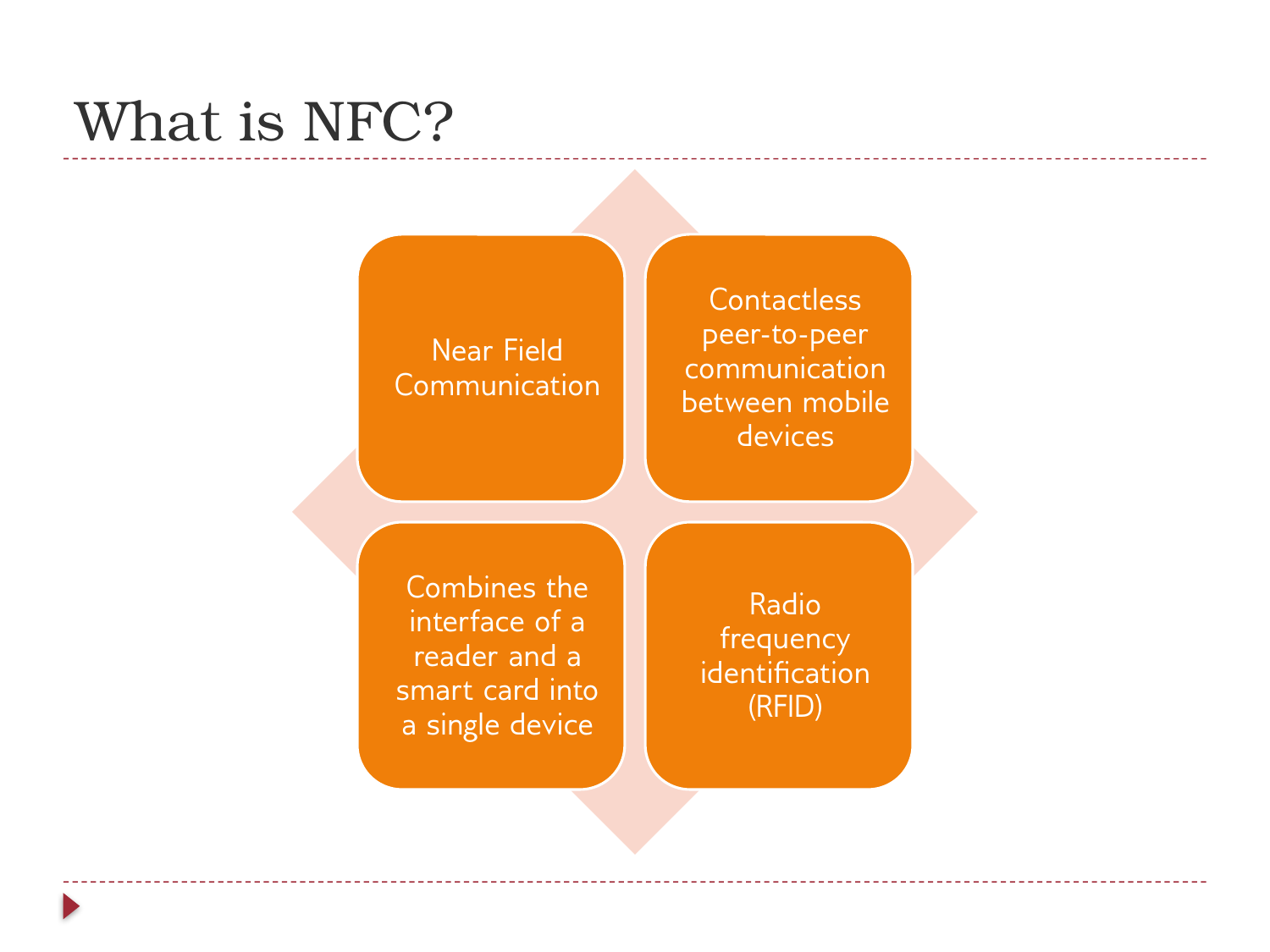

# What is NFC?
Near Field Communication
Contactless peer-to-peer communication between mobile devices
Combines the interface of a reader and a smart card into a single device
Radio frequency identification (RFID)